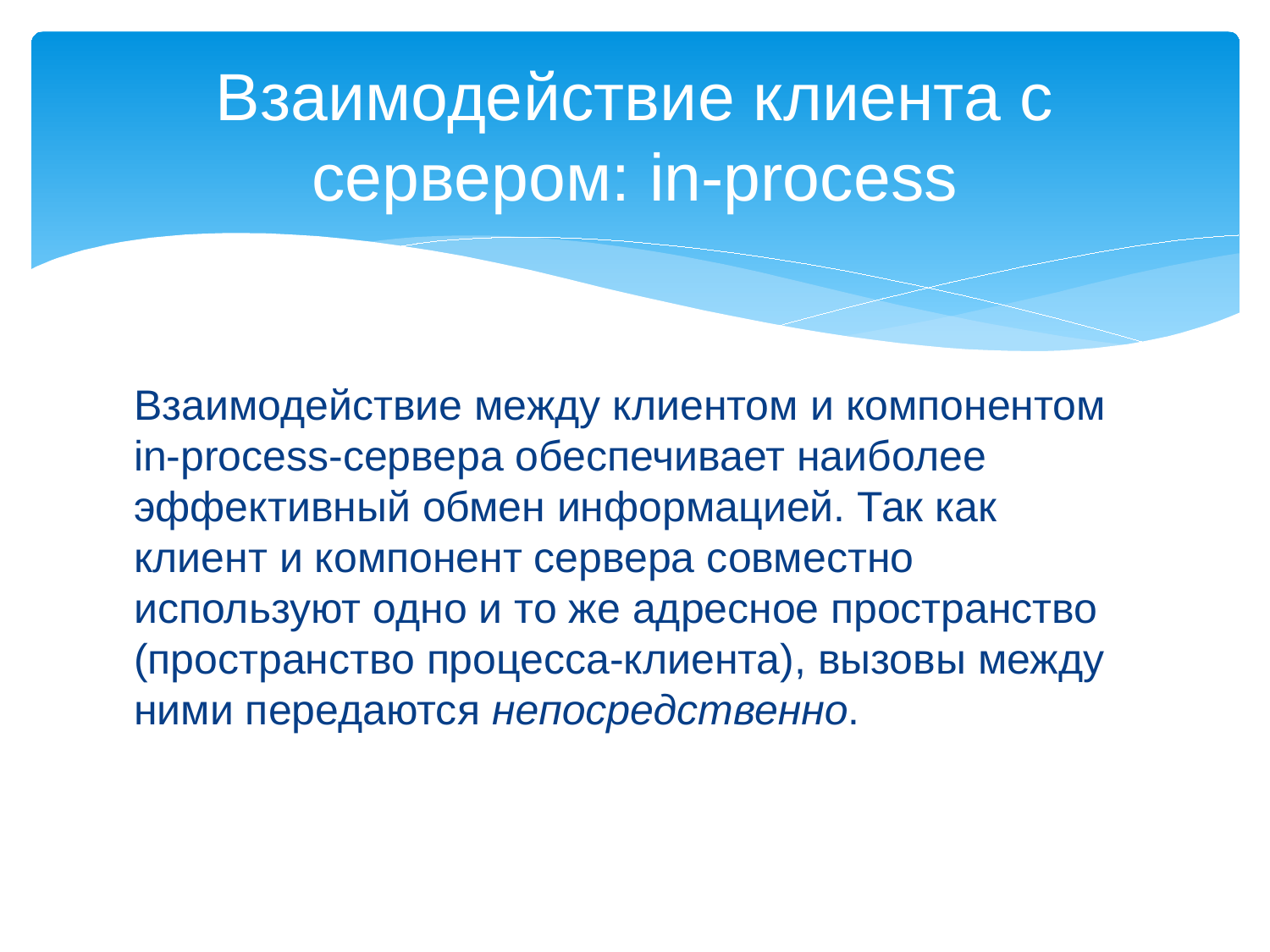

# Взаимодействие клиента с сервером: in-process
Взаимодействие между клиентом и компонентом in-process-сервера обеспечивает наиболее эффективный обмен информацией. Так как клиент и компонент сервера совместно используют одно и то же адресное пространство (пространство процесса-клиента), вызовы между ними передаются непосредственно.